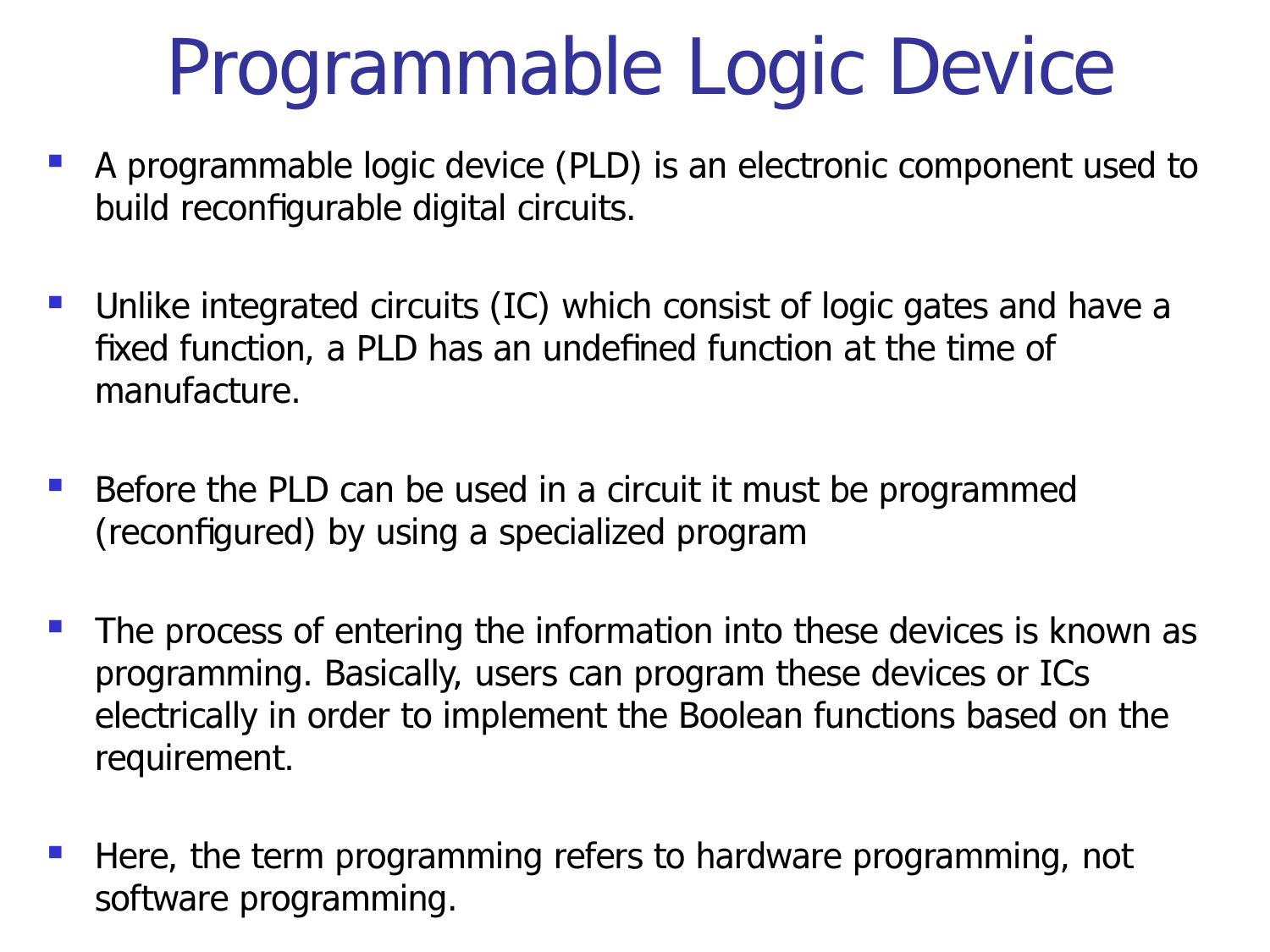

# Programmable Logic Device
A programmable logic device (PLD) is an electronic component used to build reconfigurable digital circuits.

Unlike integrated circuits (IC) which consist of logic gates and have a fixed function, a PLD has an undefined function at the time of manufacture.

Before the PLD can be used in a circuit it must be programmed (reconfigured) by using a specialized program

The process of entering the information into these devices is known as programming. Basically, users can program these devices or ICs electrically in order to implement the Boolean functions based on the requirement.

Here, the term programming refers to hardware programming, not software programming.